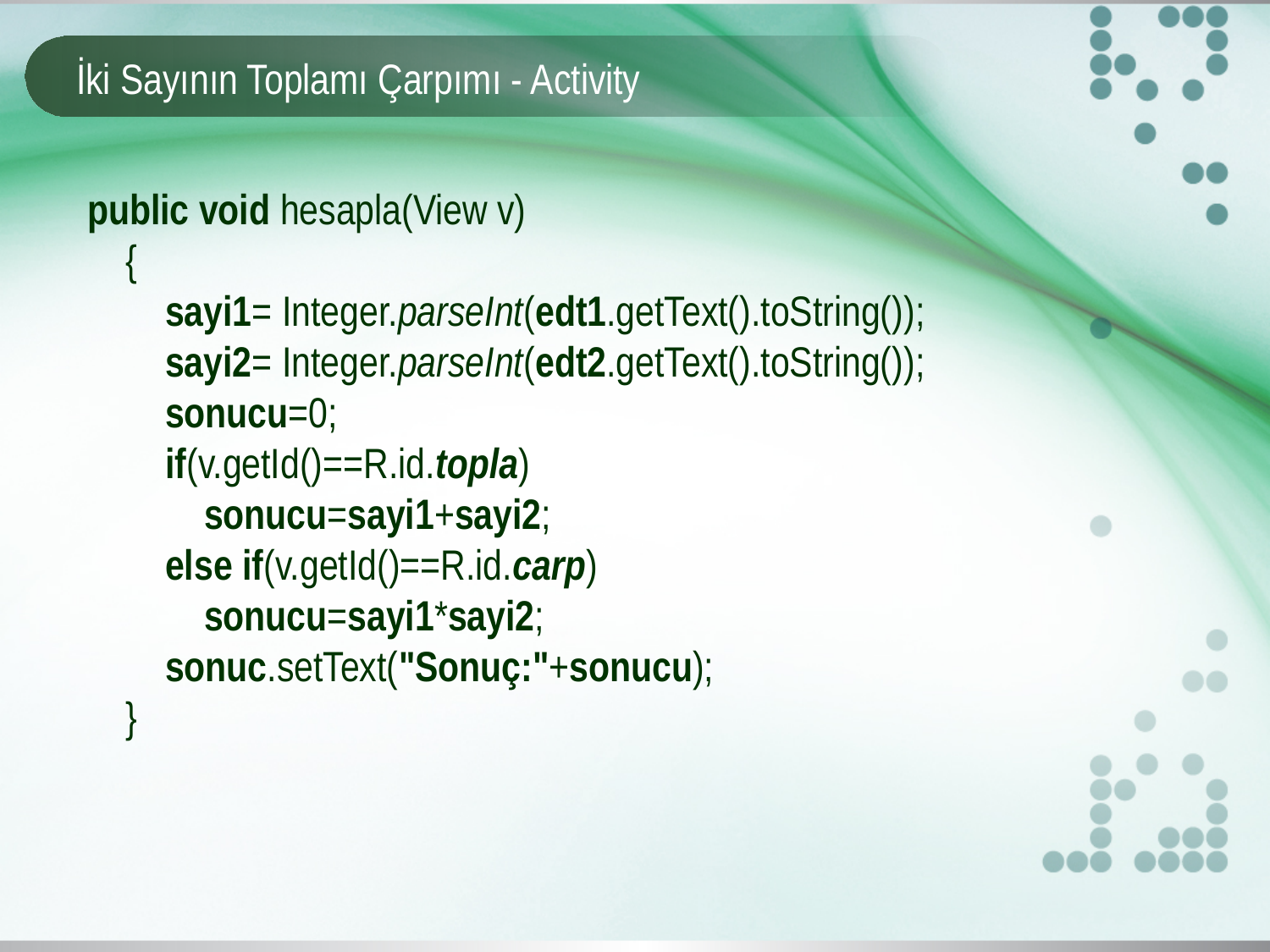

# İki Sayının Toplamı Çarpımı - Activity
public void hesapla(View v)
    {
        sayi1= Integer.parseInt(edt1.getText().toString());
        sayi2= Integer.parseInt(edt2.getText().toString());
        sonucu=0;
        if(v.getId()==R.id.topla)
            sonucu=sayi1+sayi2;
        else if(v.getId()==R.id.carp)
            sonucu=sayi1*sayi2;
        sonuc.setText("Sonuç:"+sonucu);
    }